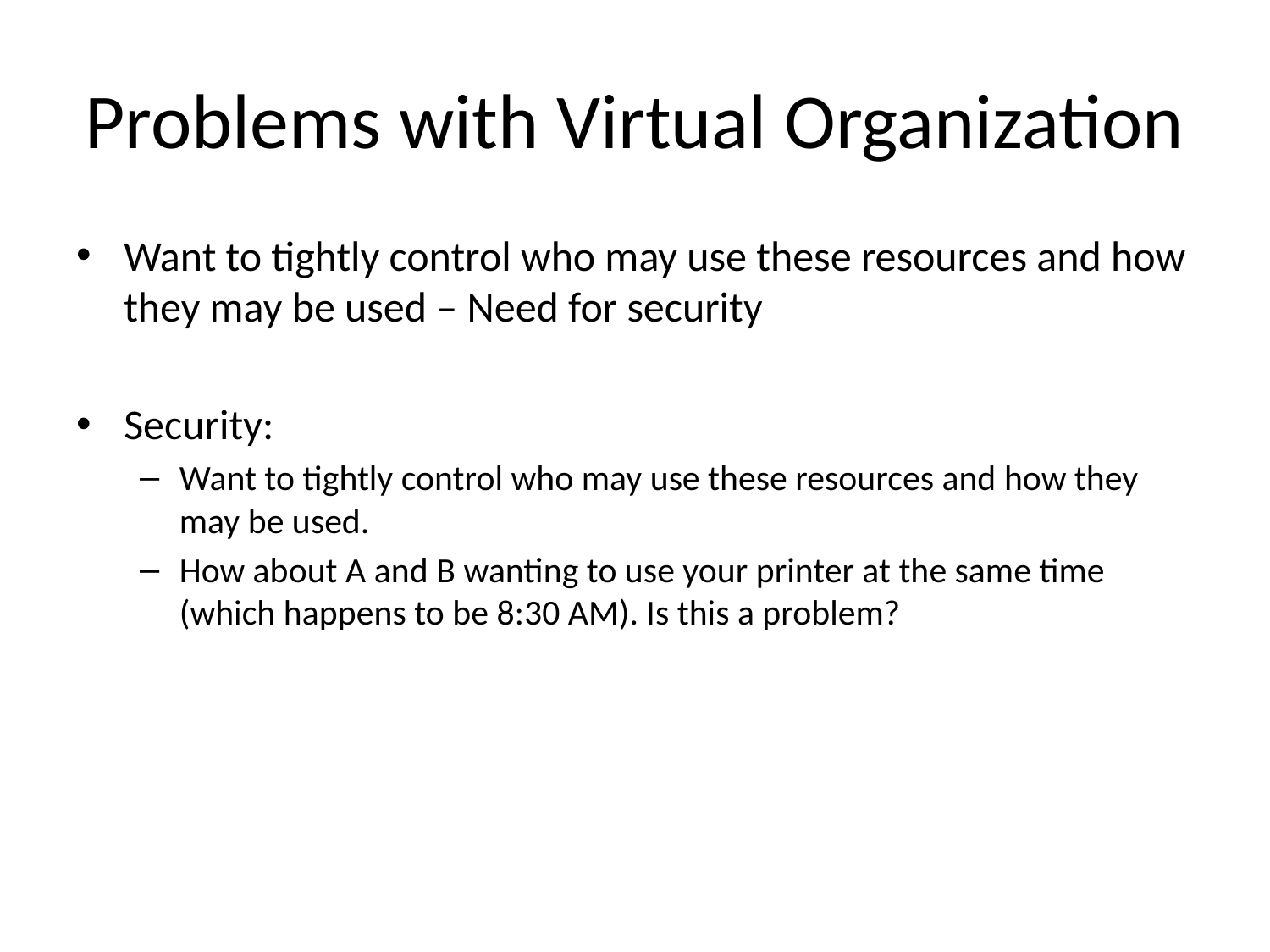

# Problems with Virtual Organization
Want to tightly control who may use these resources and how they may be used – Need for security

Security:
Want to tightly control who may use these resources and how they may be used.
How about A and B wanting to use your printer at the same time (which happens to be 8:30 AM). Is this a problem?